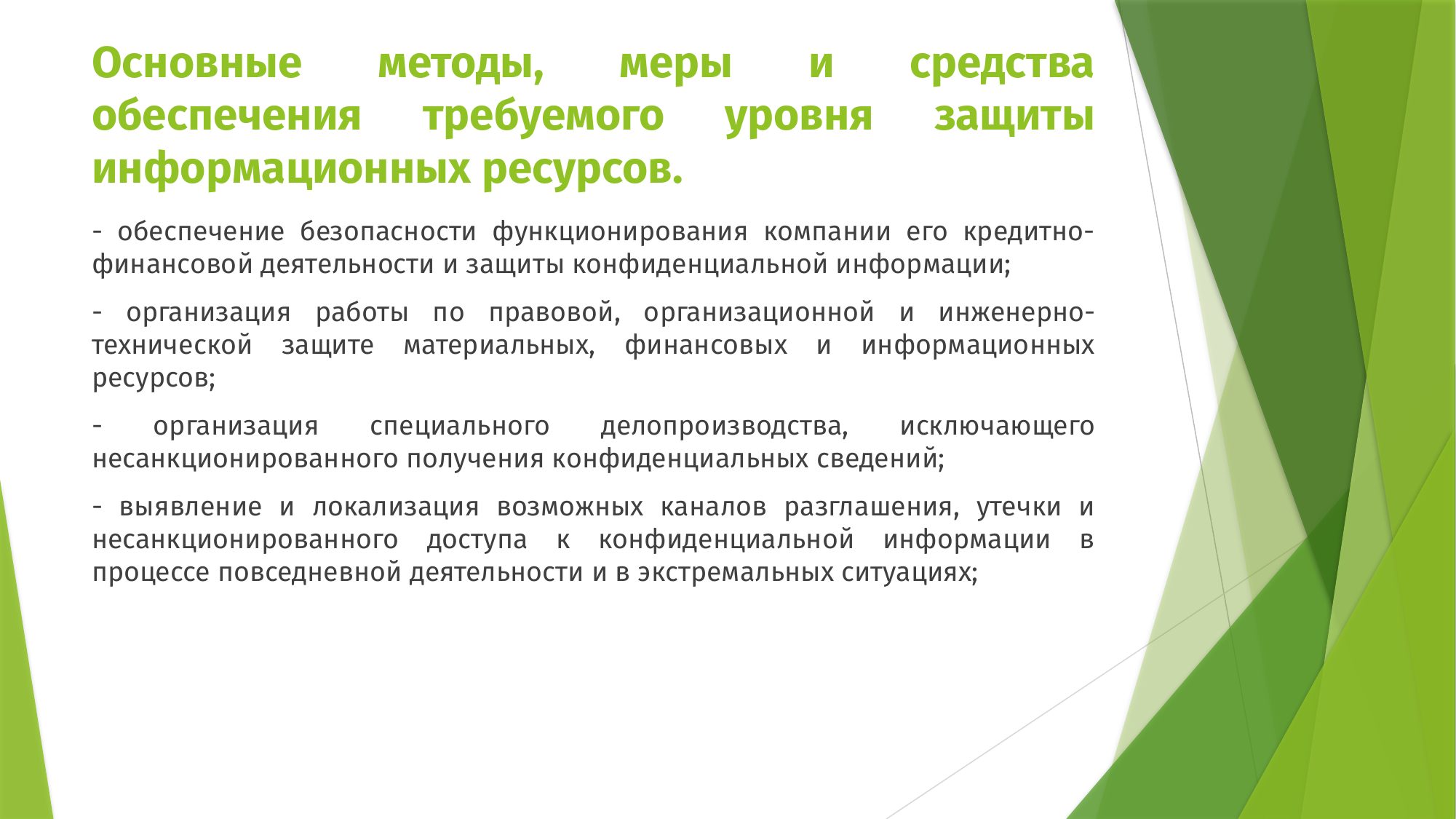

# Основные методы, меры и средства обеспечения требуемого уровня защиты информационных ресурсов.
- обеспечение безопасности функционирования компании его кредитно-финансовой деятельности и защиты конфиденциальной информации;
- организация работы по правовой, организационной и инженерно-технической защите материальных, финансовых и информационных ресурсов;
- организация специального делопроизводства, исключающего несанкционированного получения конфиденциальных сведений;
- выявление и локализация возможных каналов разглашения, утечки и несанкционированного доступа к конфиденциальной информации в процессе повседневной деятельности и в экстремальных ситуациях;